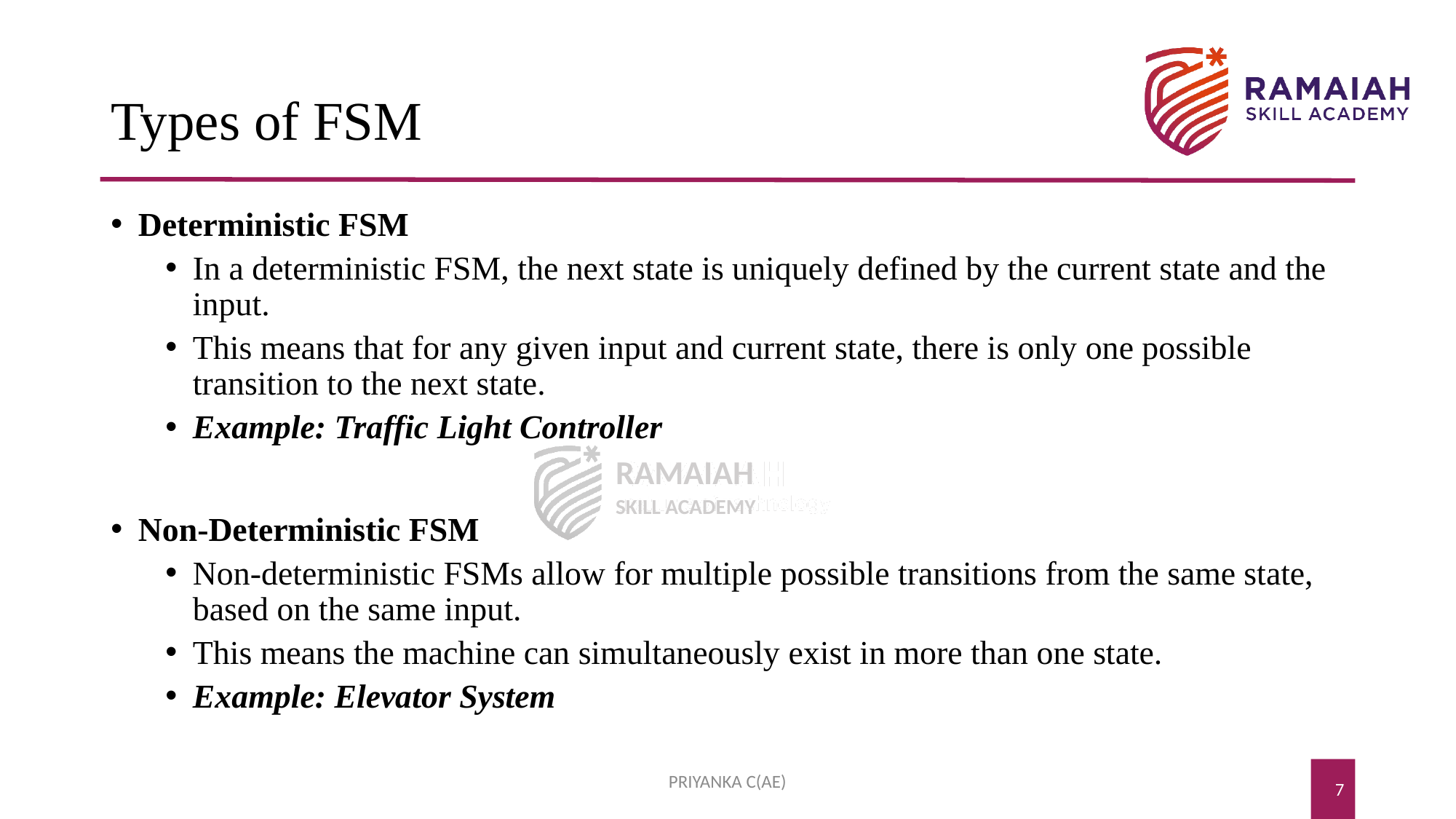

# Types of FSM
Deterministic FSM
In a deterministic FSM, the next state is uniquely defined by the current state and the input.
This means that for any given input and current state, there is only one possible transition to the next state.
Example: Traffic Light Controller

Non-Deterministic FSM
Non-deterministic FSMs allow for multiple possible transitions from the same state, based on the same input.
This means the machine can simultaneously exist in more than one state.
Example: Elevator System

PRIYANKA C(AE)